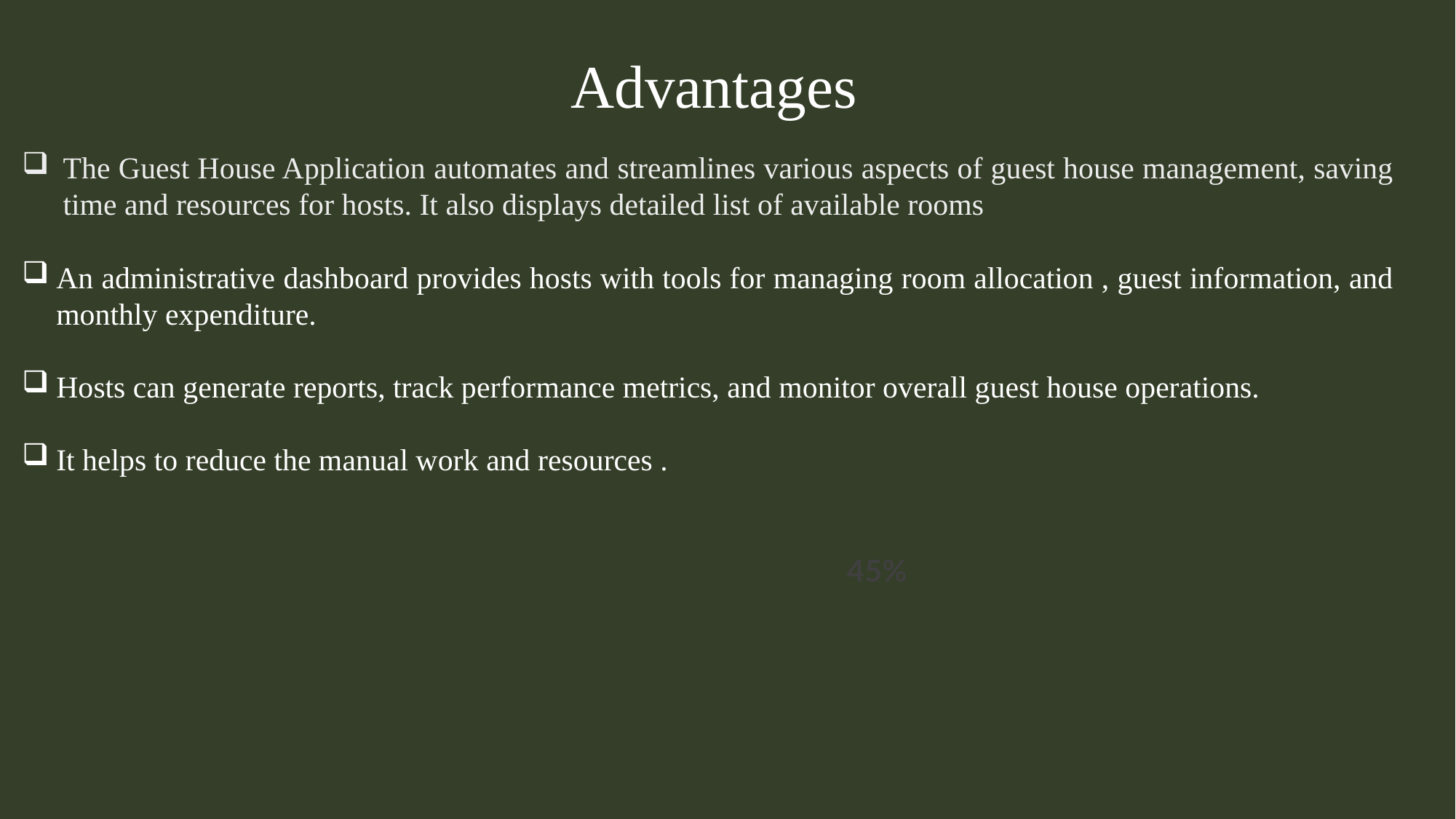

Advantages
The Guest House Application automates and streamlines various aspects of guest house management, saving time and resources for hosts. It also displays detailed list of available rooms

An administrative dashboard provides hosts with tools for managing room allocation , guest information, and monthly expenditure.

Hosts can generate reports, track performance metrics, and monitor overall guest house operations.

It helps to reduce the manual work and resources .

45%